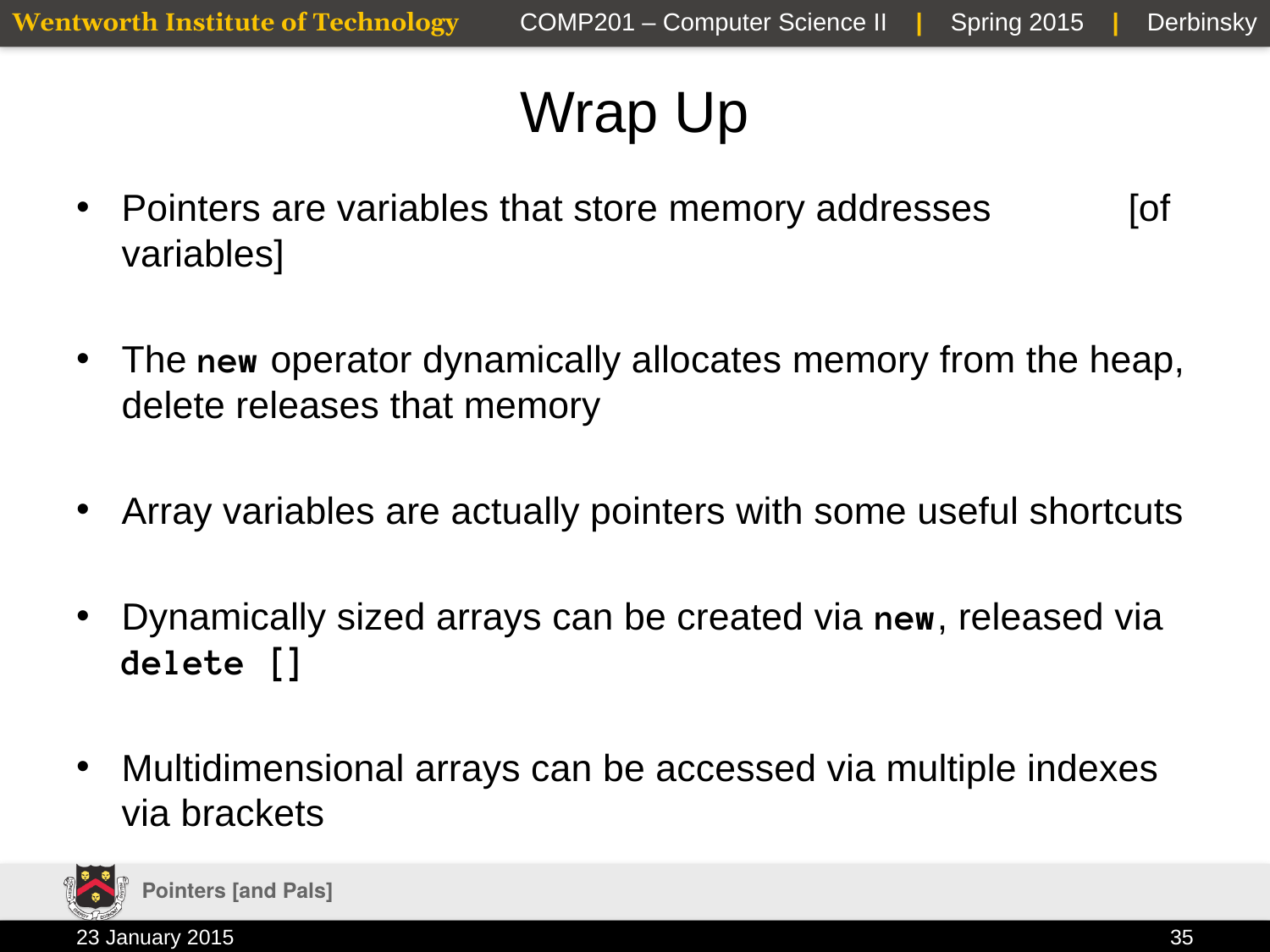

# Wrap Up
Pointers are variables that store memory addresses             [of variables]

The new operator dynamically allocates memory from the heap, delete releases that memory

Array variables are actually pointers with some useful shortcuts

Dynamically sized arrays can be created via new, released via delete []

Multidimensional arrays can be accessed via multiple indexes via brackets
Pointers [and Pals]
23 January 2015
35